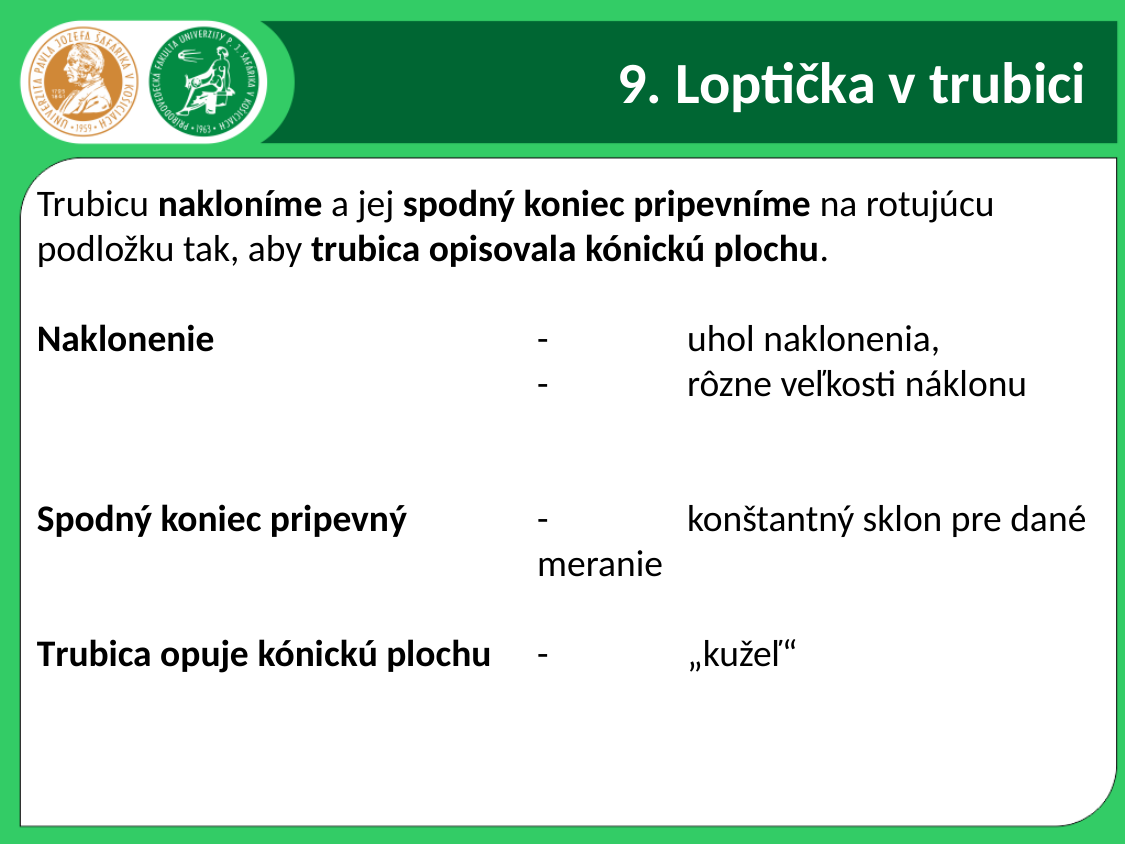

# 9. Loptička v trubici
Trubicu nakloníme a jej spodný koniec pripevníme na rotujúcu podložku tak, aby trubica opisovala kónickú plochu.

Naklonenie	-	uhol naklonenia,
	-	rôzne veľkosti náklonu

Spodný koniec pripevný	-	konštantný sklon pre dané meranie

Trubica opuje kónickú plochu	-	„kužeľ“